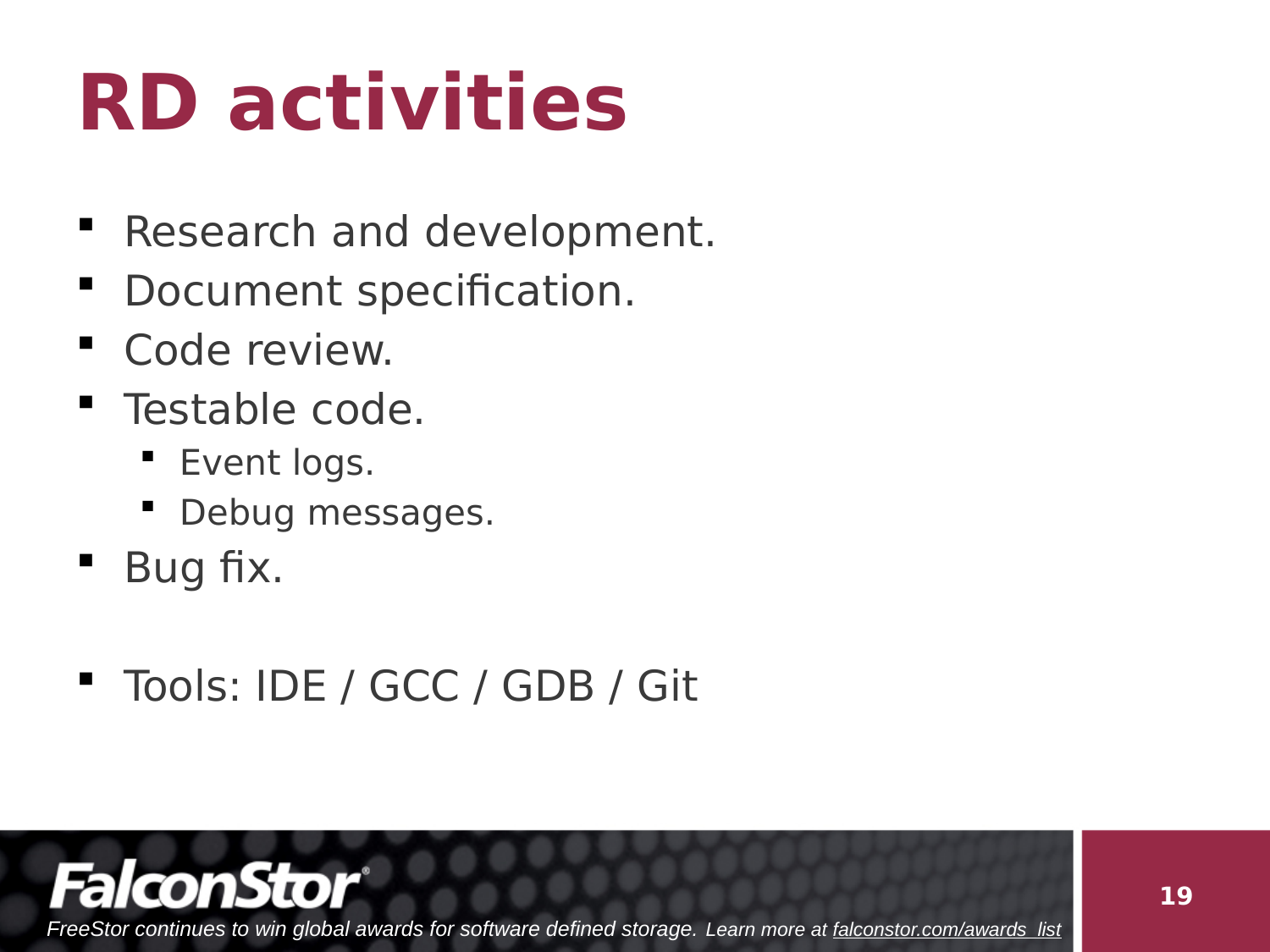

# RD activities
Research and development.
Document specification.
Code review.
Testable code.
Event logs.
Debug messages.
Bug fix.

Tools: IDE / GCC / GDB / Git